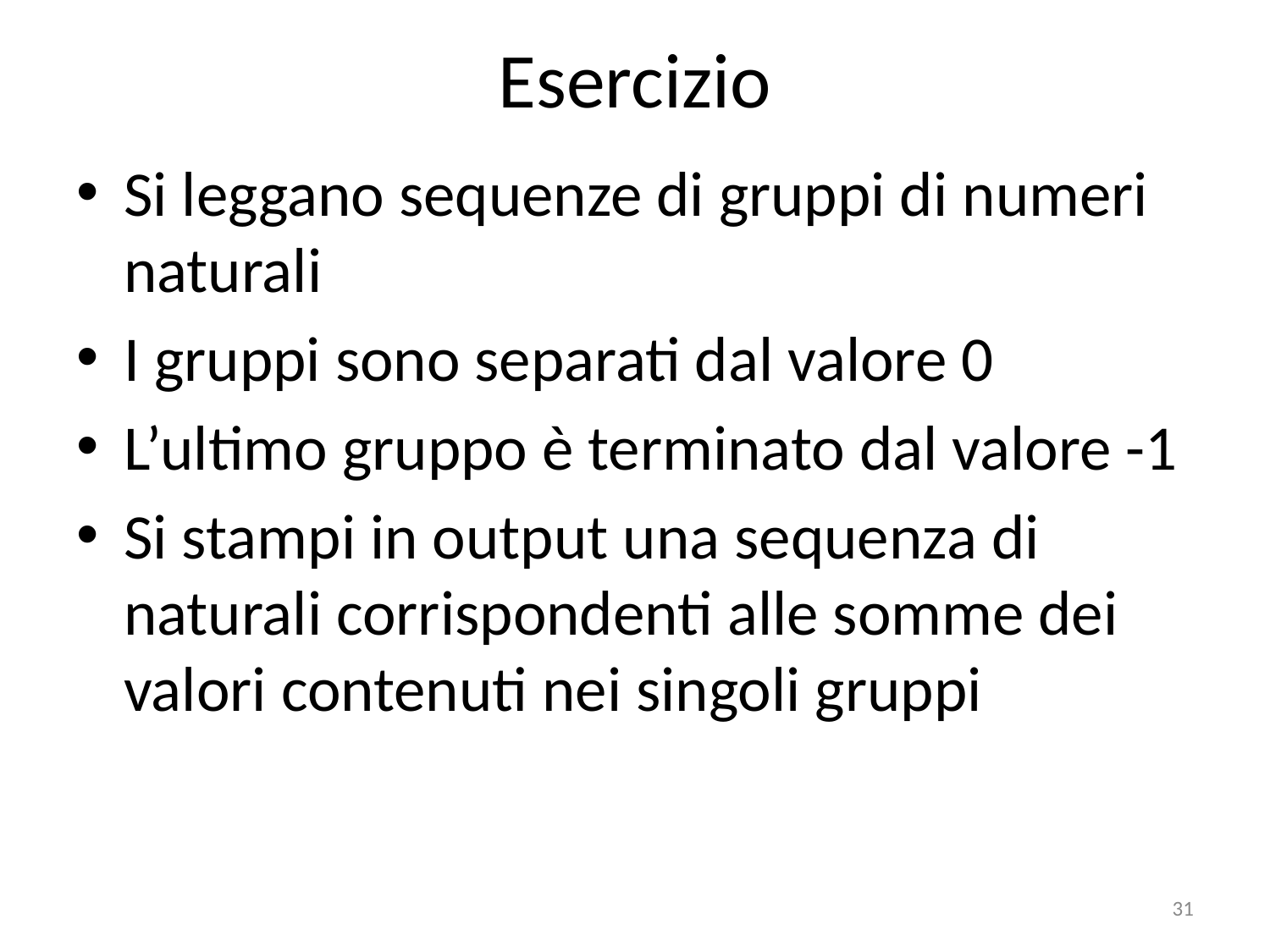

# Esercizio
Si leggano sequenze di gruppi di numeri naturali
I gruppi sono separati dal valore 0
L’ultimo gruppo è terminato dal valore -1
Si stampi in output una sequenza di naturali corrispondenti alle somme dei valori contenuti nei singoli gruppi
31